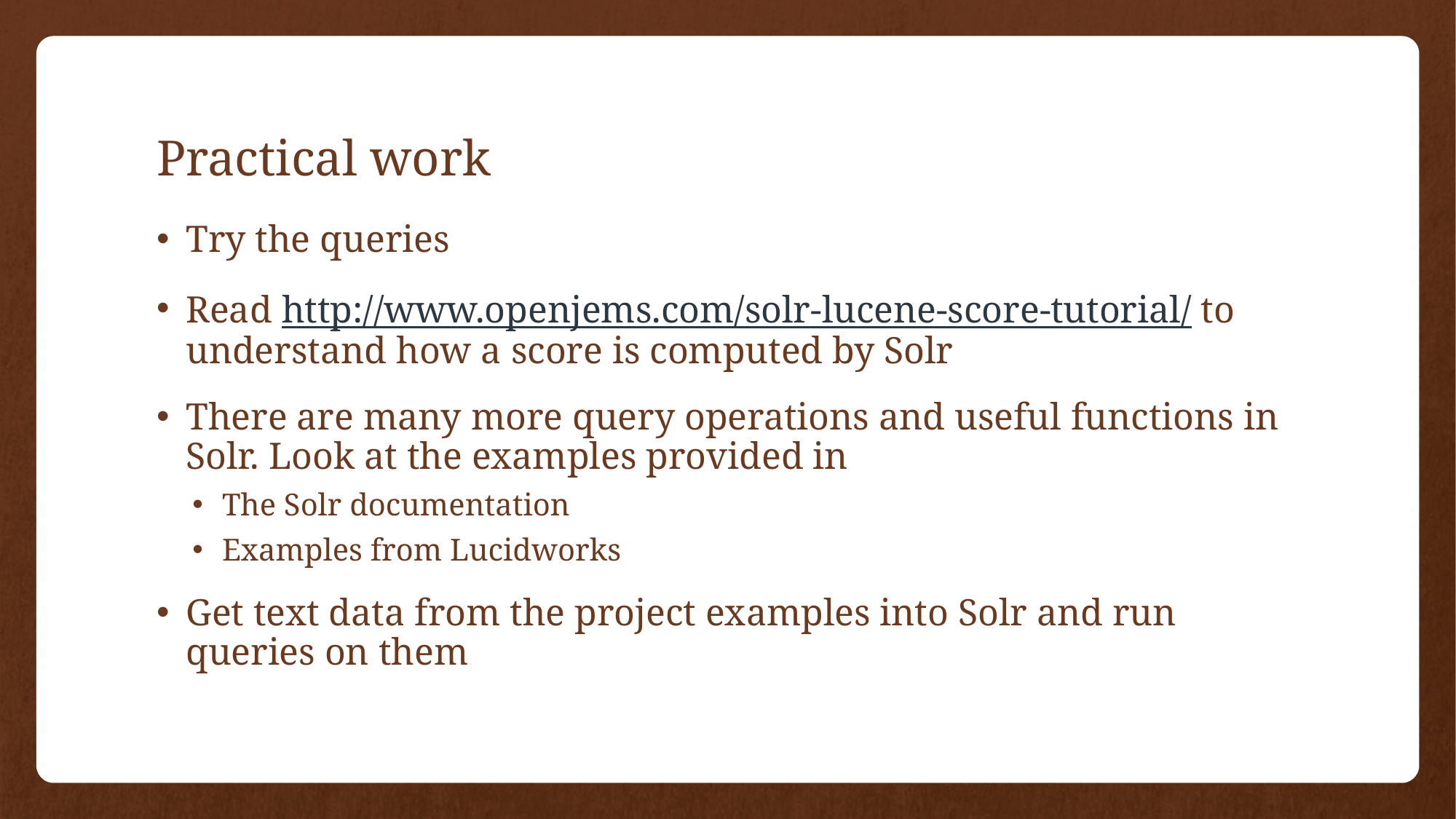

# Practical work
Try the queries
Read http://www.openjems.com/solr-lucene-score-tutorial/ to understand how a score is computed by Solr
There are many more query operations and useful functions in Solr. Look at the examples provided in
The Solr documentation
Examples from Lucidworks
Get text data from the project examples into Solr and run queries on them